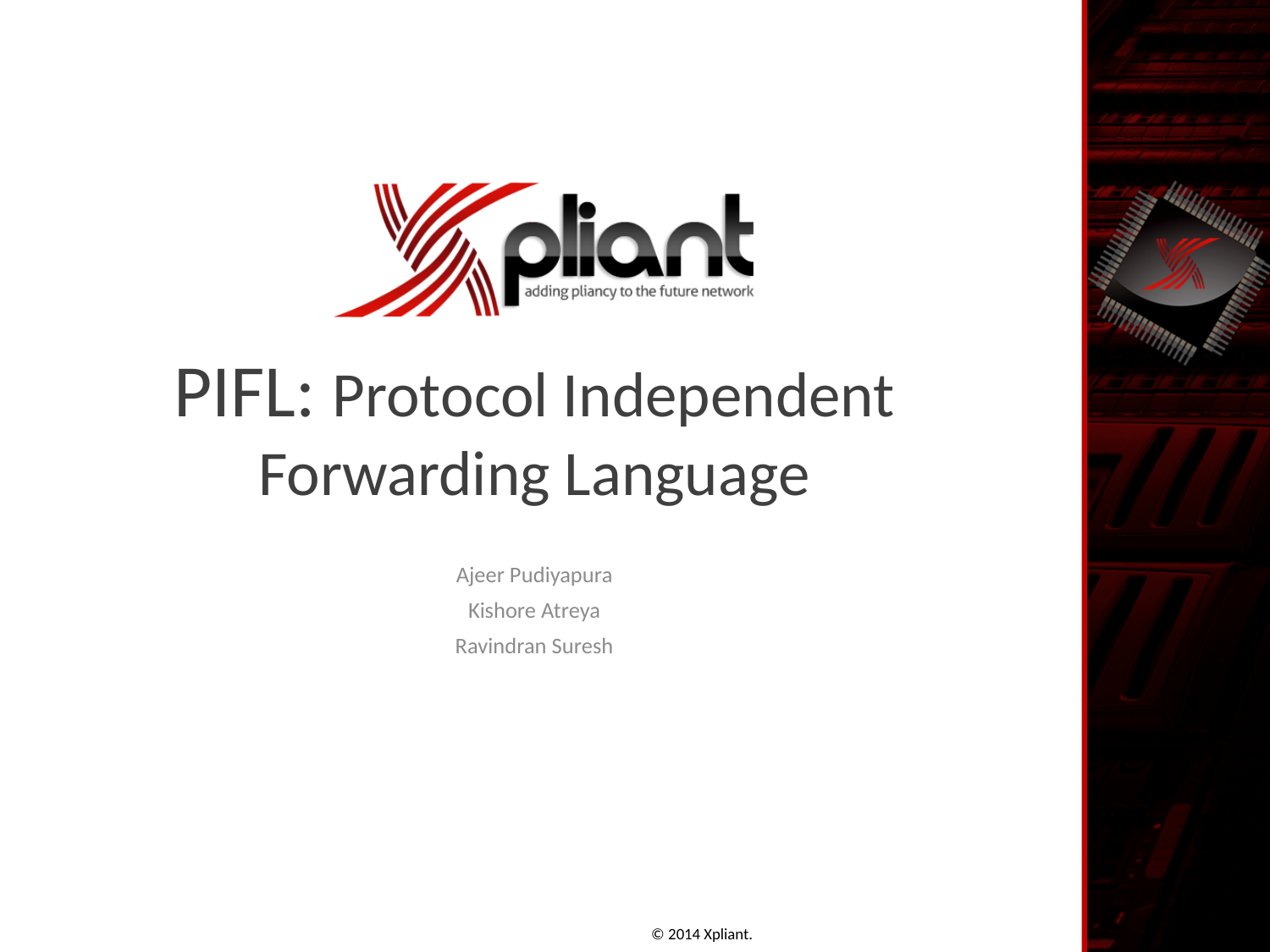

# PIFL: Protocol Independent Forwarding Language
Ajeer Pudiyapura
Kishore Atreya
Ravindran Suresh

© 2014 Xpliant.